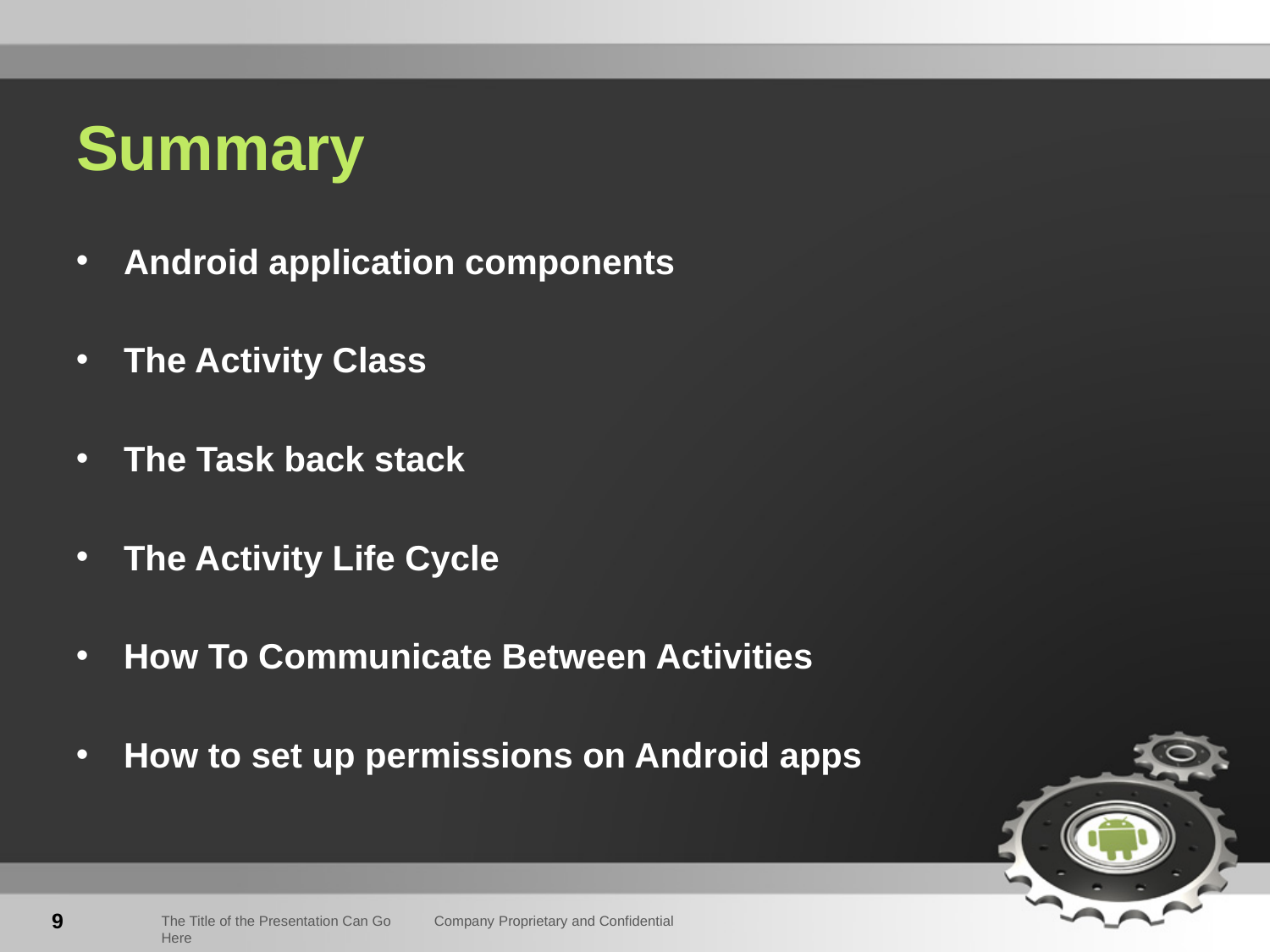

Summary

Android application components

The Activity Class

The Task back stack

The Activity Life Cycle

How To Communicate Between Activities

How to set up permissions on Android apps